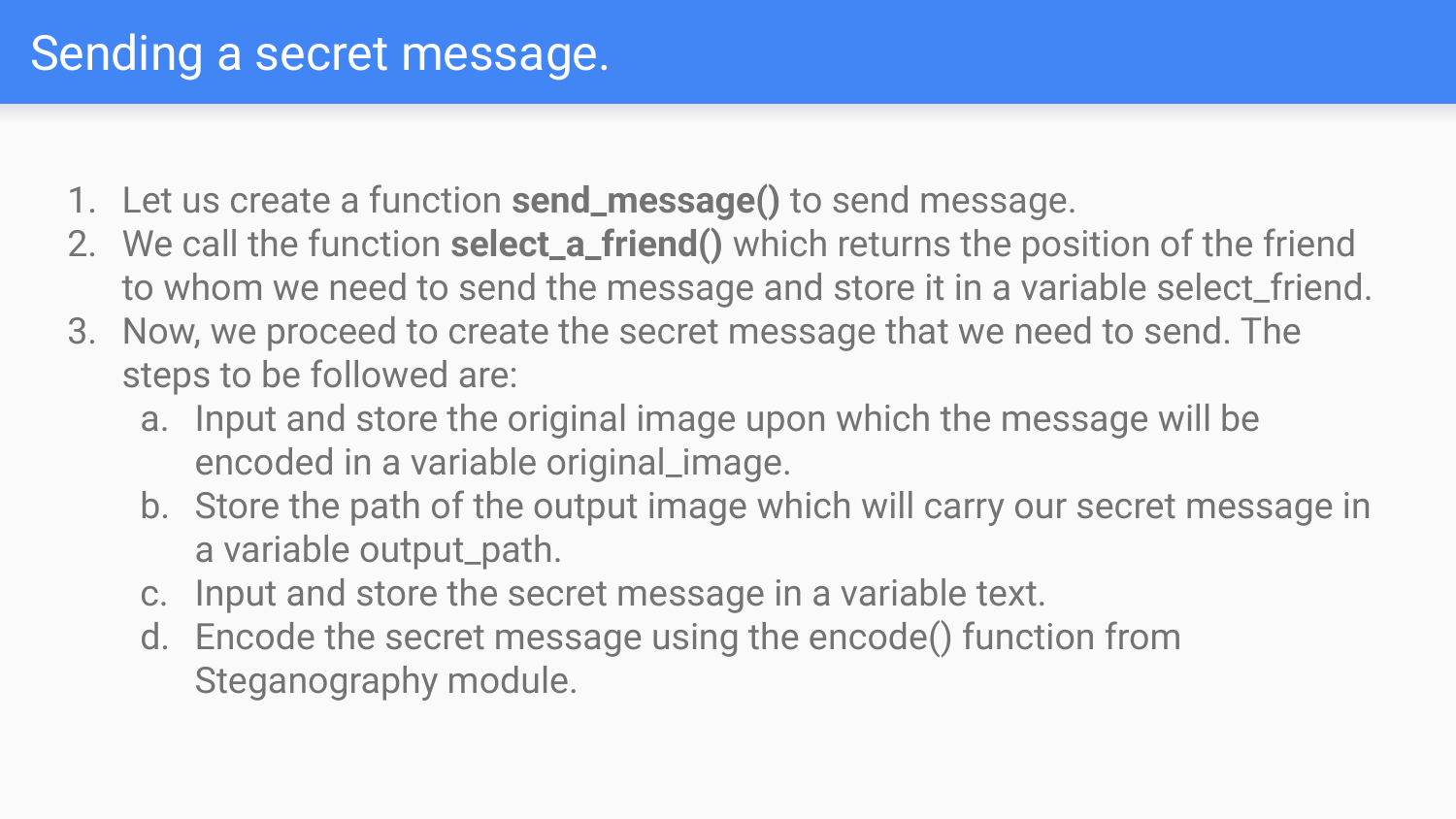

# Sending a secret message.
Let us create a function send_message() to send message.
We call the function select_a_friend() which returns the position of the friend to whom we need to send the message and store it in a variable select_friend.
Now, we proceed to create the secret message that we need to send. The steps to be followed are:
Input and store the original image upon which the message will be encoded in a variable original_image.
Store the path of the output image which will carry our secret message in a variable output_path.
Input and store the secret message in a variable text.
Encode the secret message using the encode() function from Steganography module.